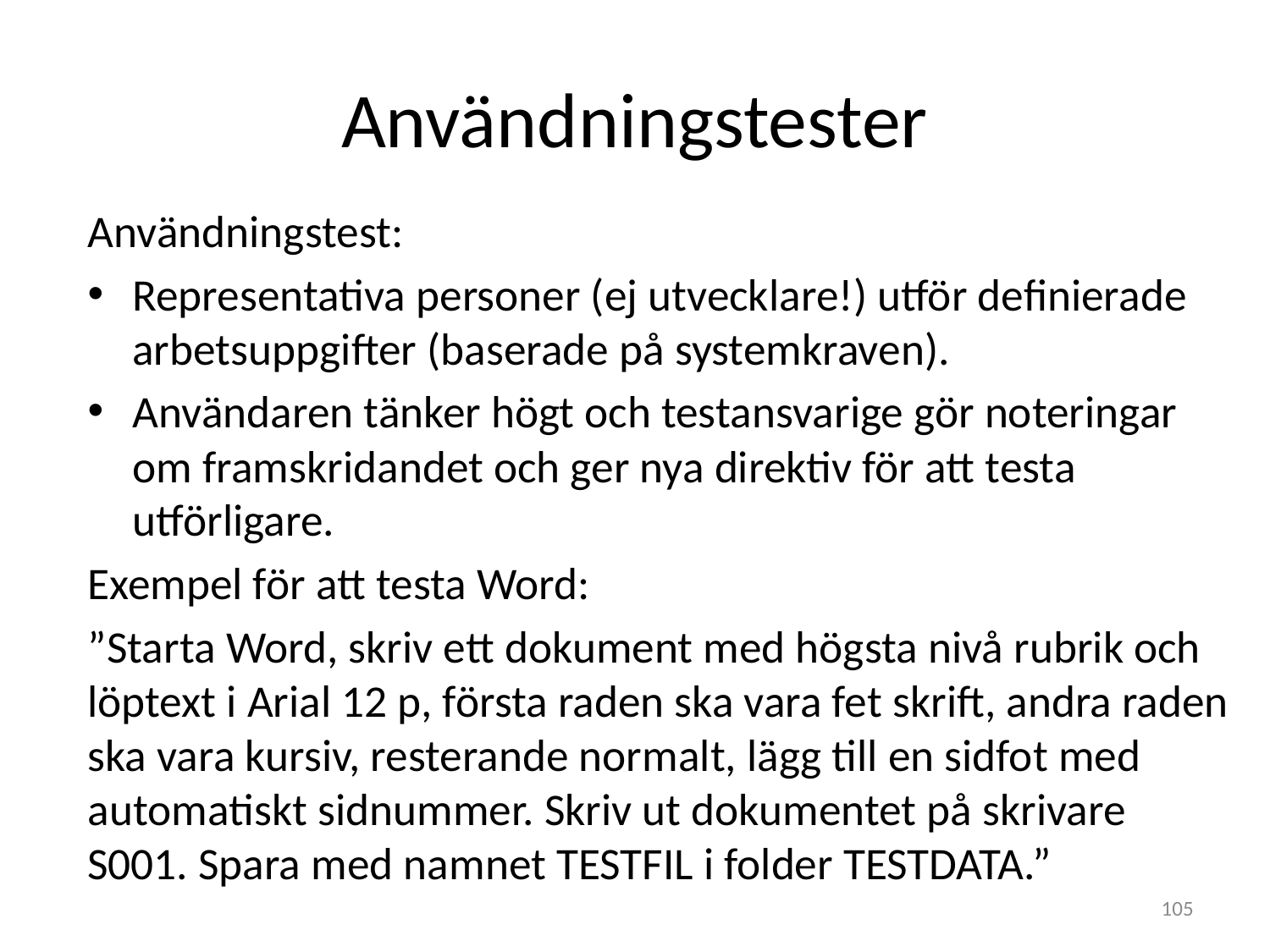

# Användningstester
Användningstest:
Representativa personer (ej utvecklare!) utför definierade arbetsuppgifter (baserade på systemkraven).
Användaren tänker högt och testansvarige gör noteringar om framskridandet och ger nya direktiv för att testa utförligare.
Exempel för att testa Word:
”Starta Word, skriv ett dokument med högsta nivå rubrik och löptext i Arial 12 p, första raden ska vara fet skrift, andra raden ska vara kursiv, resterande normalt, lägg till en sidfot med automatiskt sidnummer. Skriv ut dokumentet på skrivare S001. Spara med namnet TESTFIL i folder TESTDATA.”
105